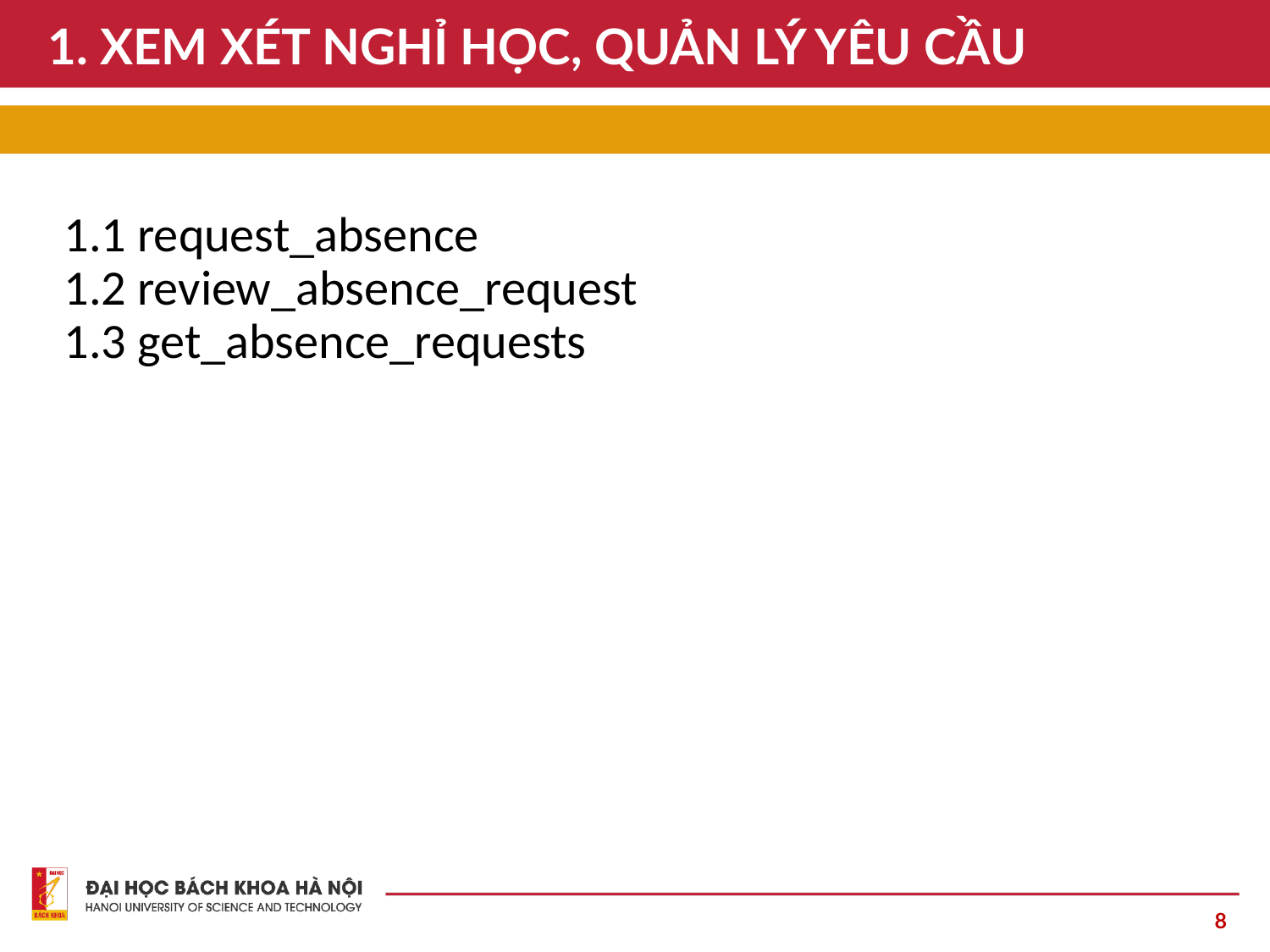

# 1. XEM XÉT NGHỈ HỌC, QUẢN LÝ YÊU CẦU
1.1 request_absence
1.2 review_absence_request
1.3 get_absence_requests
8